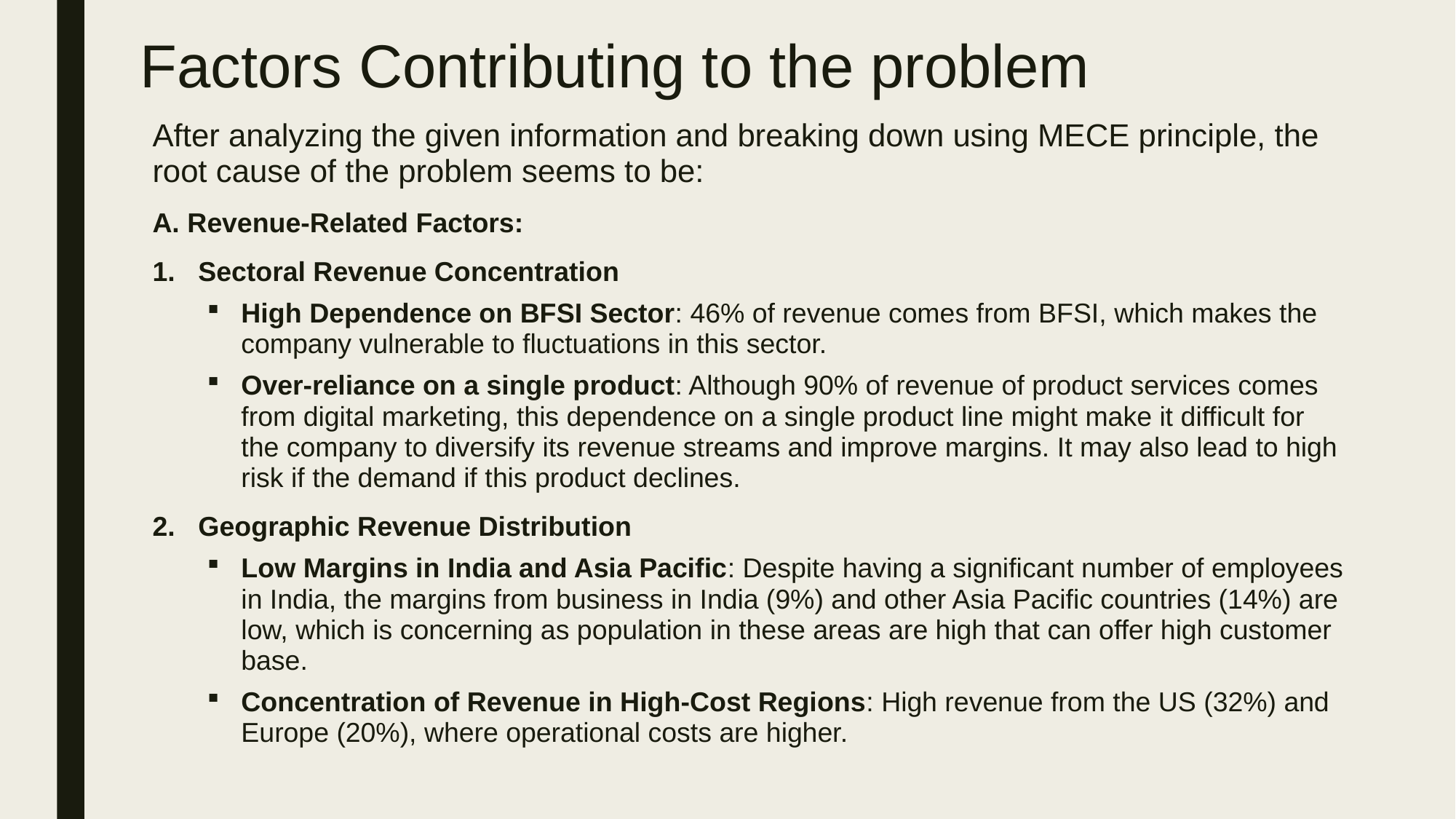

# Factors Contributing to the problem
After analyzing the given information and breaking down using MECE principle, the root cause of the problem seems to be:
A. Revenue-Related Factors:
Sectoral Revenue Concentration
High Dependence on BFSI Sector: 46% of revenue comes from BFSI, which makes the company vulnerable to fluctuations in this sector.
Over-reliance on a single product: Although 90% of revenue of product services comes from digital marketing, this dependence on a single product line might make it difficult for the company to diversify its revenue streams and improve margins. It may also lead to high risk if the demand if this product declines.
Geographic Revenue Distribution
Low Margins in India and Asia Pacific: Despite having a significant number of employees in India, the margins from business in India (9%) and other Asia Pacific countries (14%) are low, which is concerning as population in these areas are high that can offer high customer base.
Concentration of Revenue in High-Cost Regions: High revenue from the US (32%) and Europe (20%), where operational costs are higher.